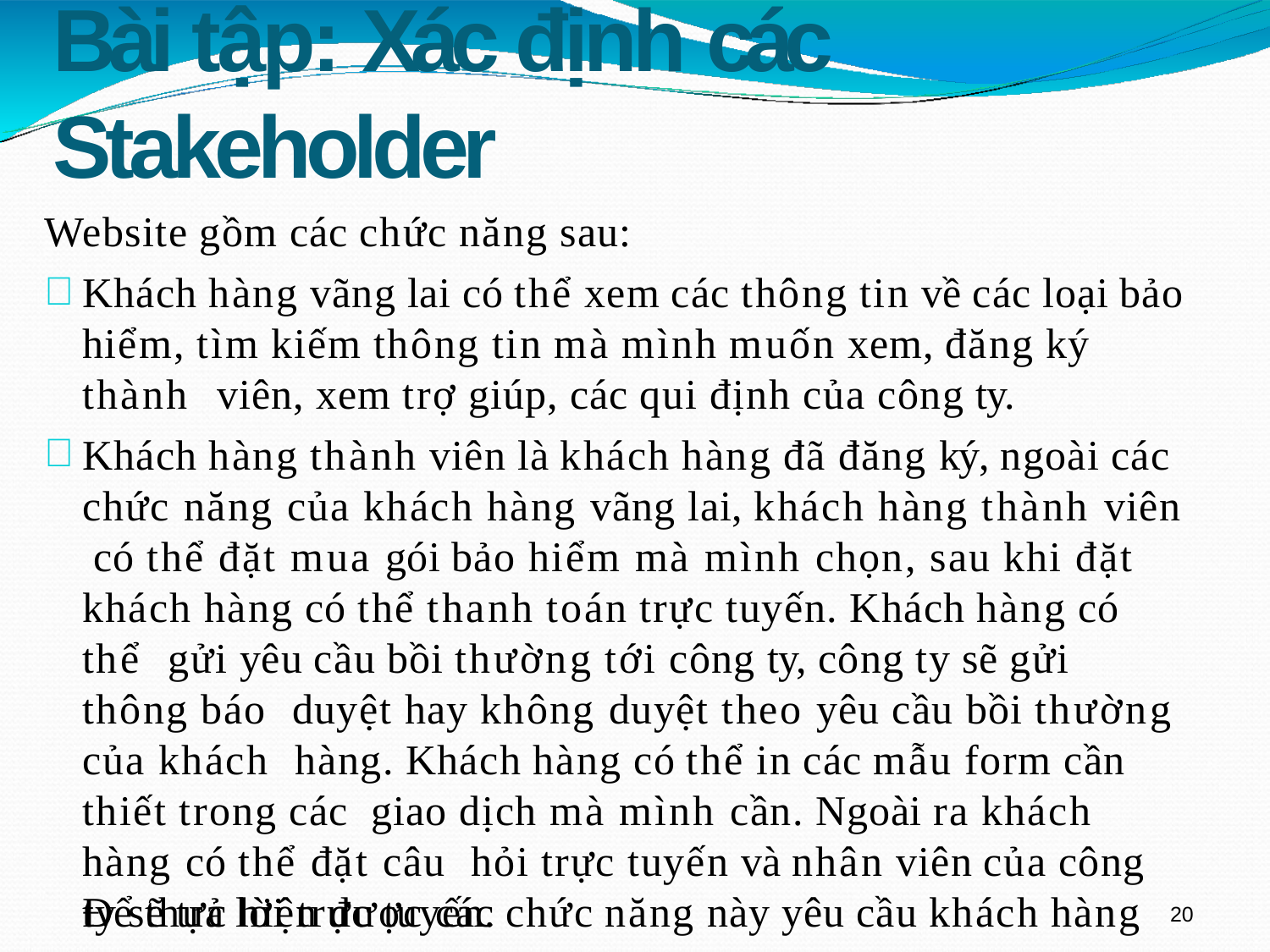

# Bài tập: Xác định các  Stakeholder
Website gồm các chức năng sau:
Khách hàng vãng lai có thể xem các thông tin về các loại bảo  hiểm, tìm kiếm thông tin mà mình muốn xem, đăng ký thành  viên, xem trợ giúp, các qui định của công ty.
Khách hàng thành viên là khách hàng đã đăng ký, ngoài các  chức năng của khách hàng vãng lai, khách hàng thành viên  có thể đặt mua gói bảo hiểm mà mình chọn, sau khi đặt  khách hàng có thể thanh toán trực tuyến. Khách hàng có thể  gửi yêu cầu bồi thường tới công ty, công ty sẽ gửi thông báo  duyệt hay không duyệt theo yêu cầu bồi thường của khách  hàng. Khách hàng có thể in các mẫu form cần thiết trong các  giao dịch mà mình cần. Ngoài ra khách hàng có thể đặt câu  hỏi trực tuyến và nhân viên của công ty sẽ trả lời trực tuyến.
Để thực hiện được các chức năng này yêu cầu khách hàng
20